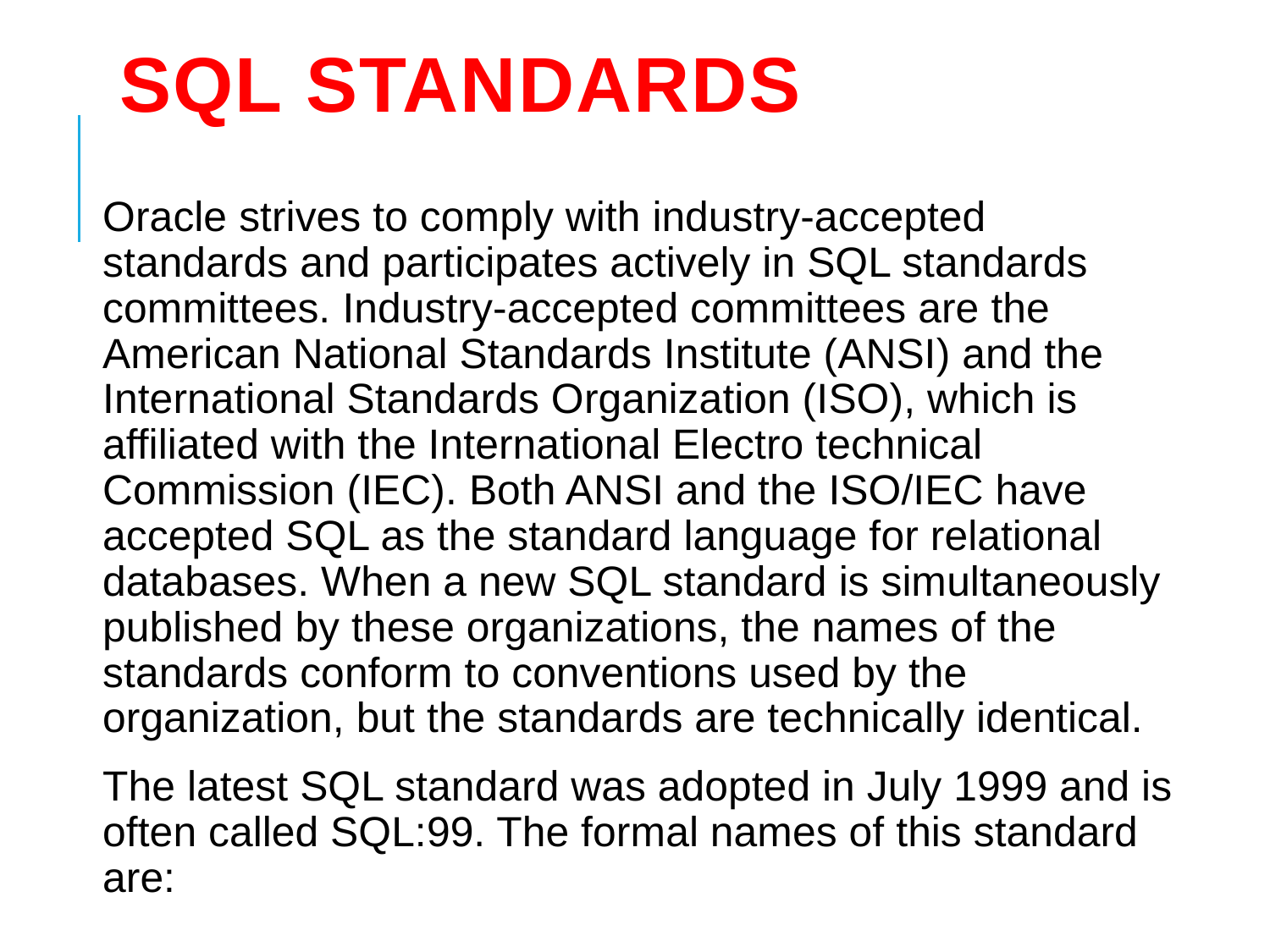

# SQL Standards

Oracle strives to comply with industry-accepted standards and participates actively in SQL standards committees. Industry-accepted committees are the American National Standards Institute (ANSI) and the International Standards Organization (ISO), which is affiliated with the International Electro technical Commission (IEC). Both ANSI and the ISO/IEC have accepted SQL as the standard language for relational databases. When a new SQL standard is simultaneously published by these organizations, the names of the standards conform to conventions used by the organization, but the standards are technically identical.
The latest SQL standard was adopted in July 1999 and is often called SQL:99. The formal names of this standard are: